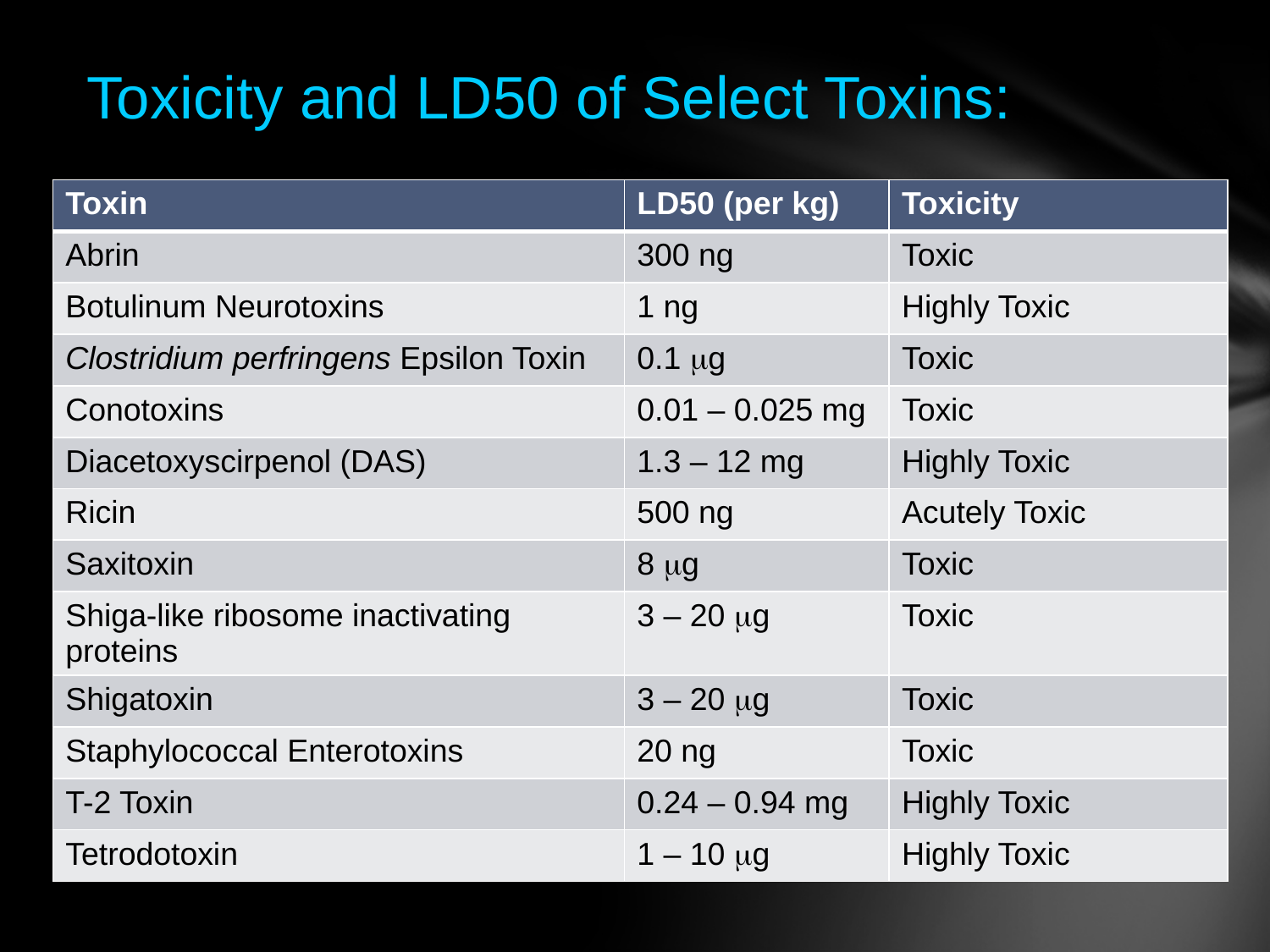

# Toxicity and LD50 of Select Toxins:
| Toxin | LD50 (per kg) | Toxicity |
| --- | --- | --- |
| Abrin | 300 ng | Toxic |
| Botulinum Neurotoxins | 1 ng | Highly Toxic |
| Clostridium perfringens Epsilon Toxin | 0.1 μg | Toxic |
| Conotoxins | 0.01 – 0.025 mg | Toxic |
| Diacetoxyscirpenol (DAS) | 1.3 – 12 mg | Highly Toxic |
| Ricin | 500 ng | Acutely Toxic |
| Saxitoxin | 8 μg | Toxic |
| Shiga-like ribosome inactivating proteins | 3 – 20 μg | Toxic |
| Shigatoxin | 3 – 20 μg | Toxic |
| Staphylococcal Enterotoxins | 20 ng | Toxic |
| T-2 Toxin | 0.24 – 0.94 mg | Highly Toxic |
| Tetrodotoxin | 1 – 10 μg | Highly Toxic |